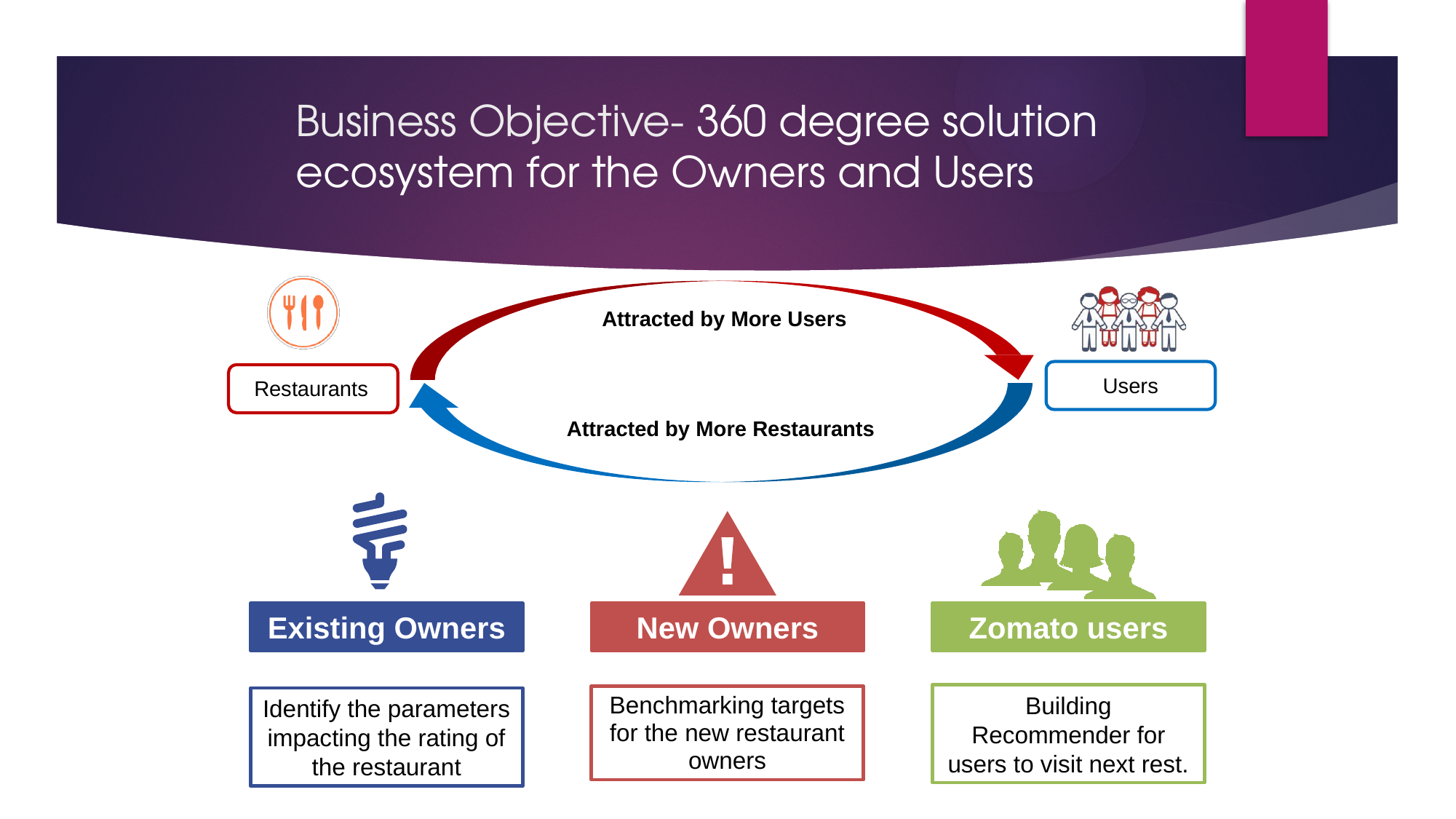

# Business Objective- 360 degree solution ecosystem for the Owners and Users

Attracted by More Users

Users
Restaurants

Attracted by More Restaurants

Existing Owners
Identify the parameters impacting the rating of the restaurant
New Owners
Benchmarking targets for the new restaurant owners
Zomato users
Building Recommender for users to visit next rest.